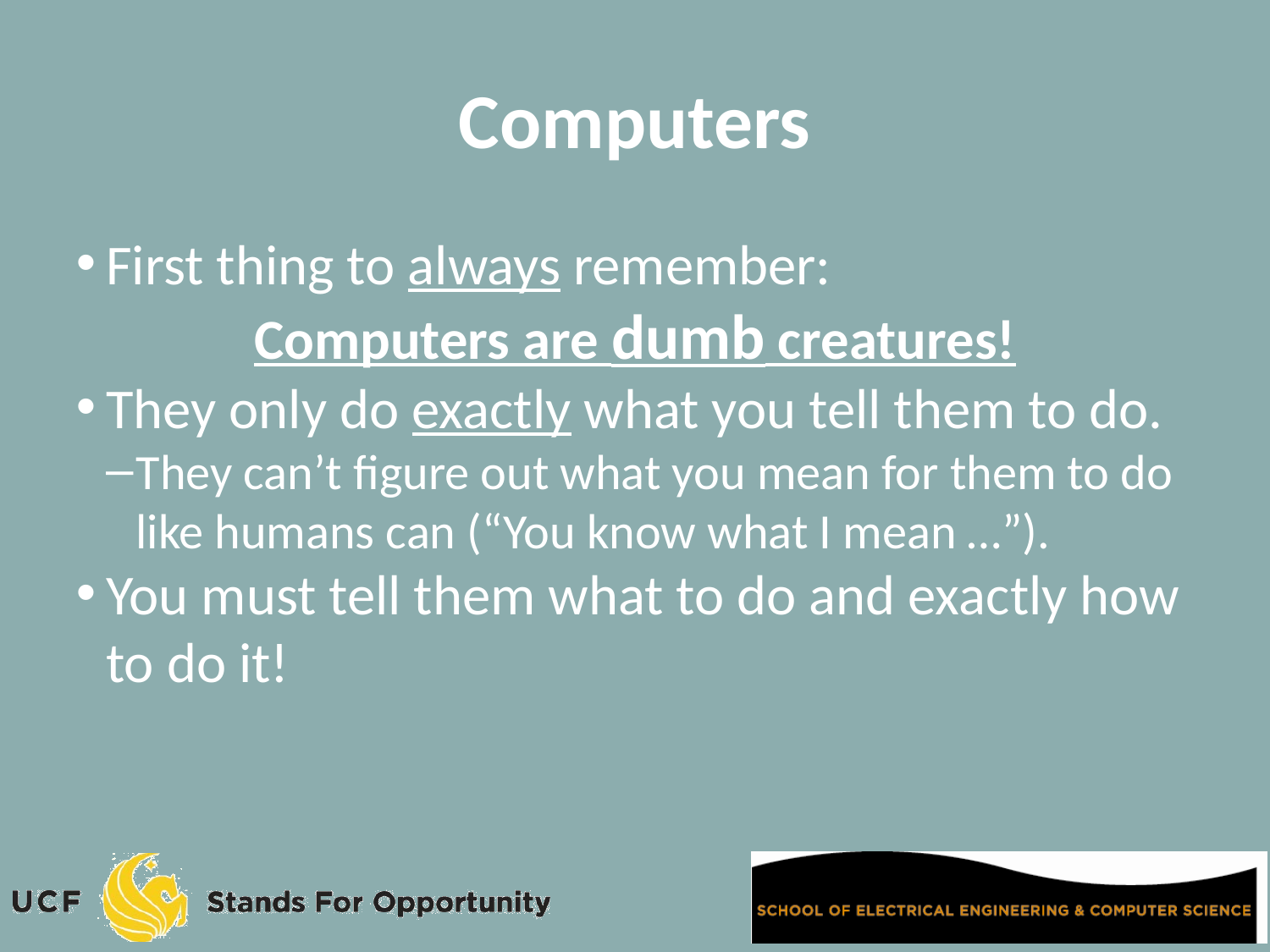

Computers
First thing to always remember:
Computers are dumb creatures!
They only do exactly what you tell them to do.
They can’t figure out what you mean for them to do like humans can (“You know what I mean …”).
You must tell them what to do and exactly how to do it!